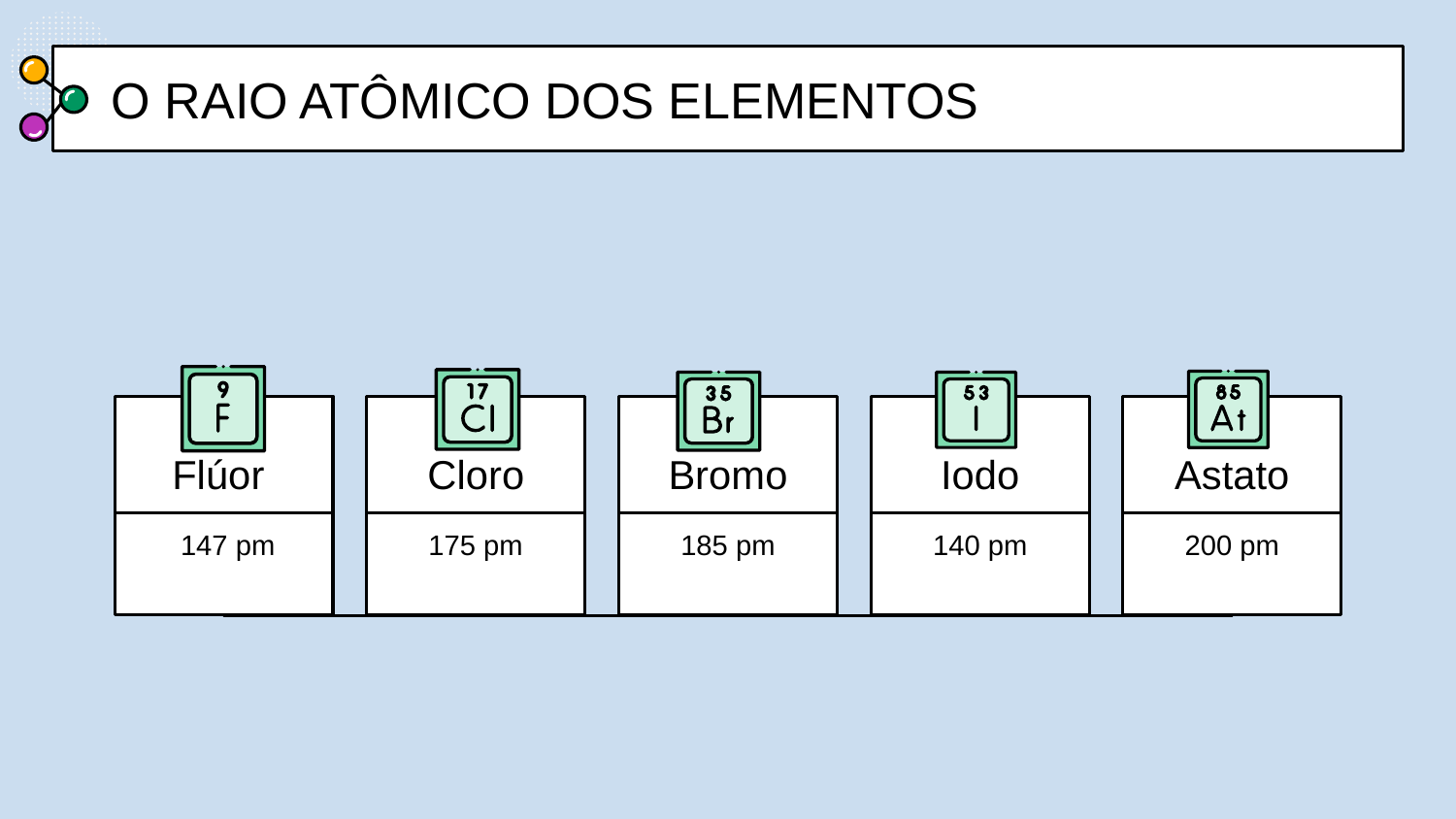

# O RAIO ATÔMICO DOS ELEMENTOS

Flúor
Cloro
Bromo
Iodo
Astato
 147 pm
175 pm
185 pm
140 pm
200 pm